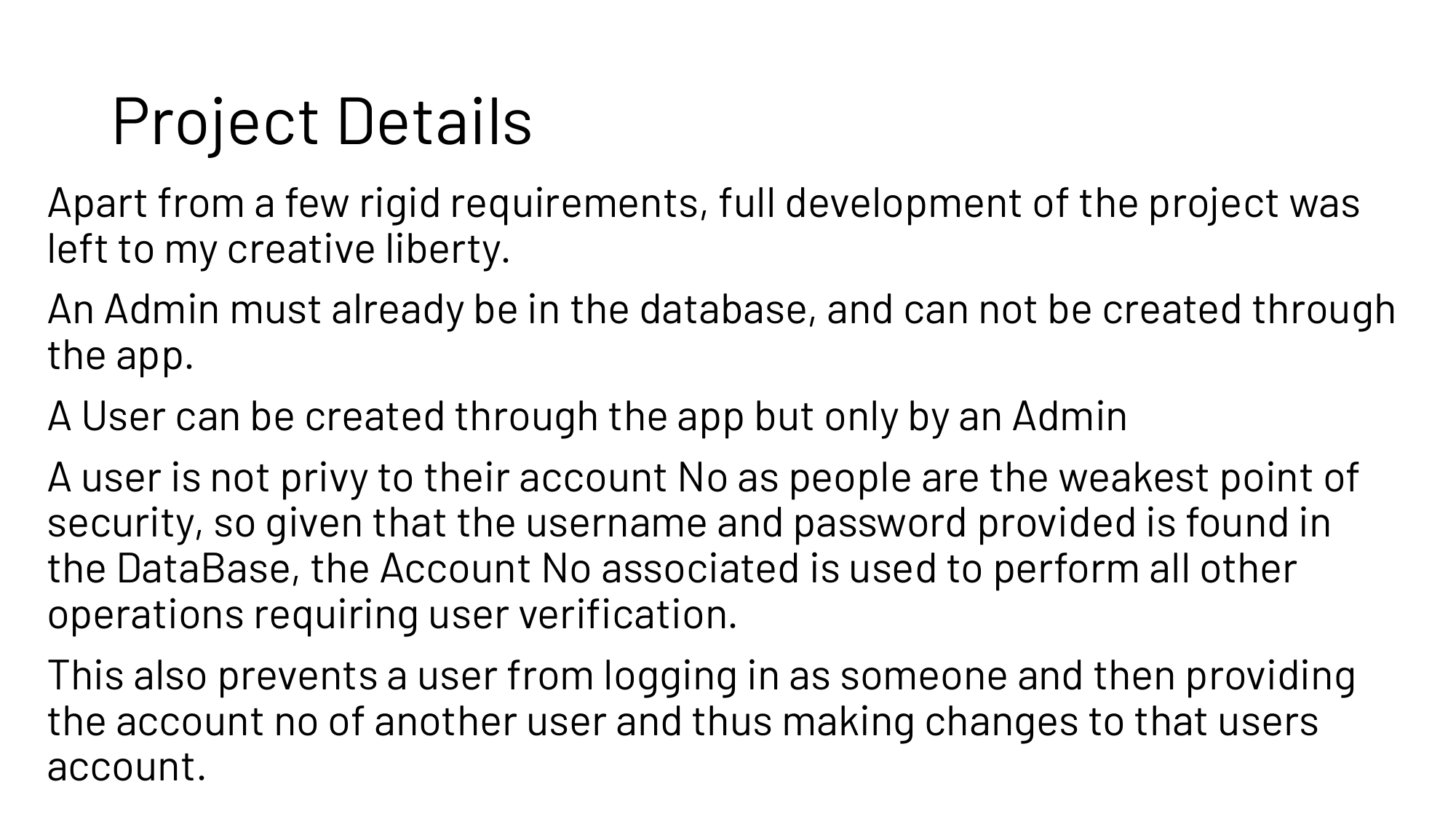

# Project Details
Apart from a few rigid requirements, full development of the project was left to my creative liberty.
An Admin must already be in the database, and can not be created through the app.
A User can be created through the app but only by an Admin
A user is not privy to their account No as people are the weakest point of security, so given that the username and password provided is found in the DataBase, the Account No associated is used to perform all other operations requiring user verification.
This also prevents a user from logging in as someone and then providing the account no of another user and thus making changes to that users account.